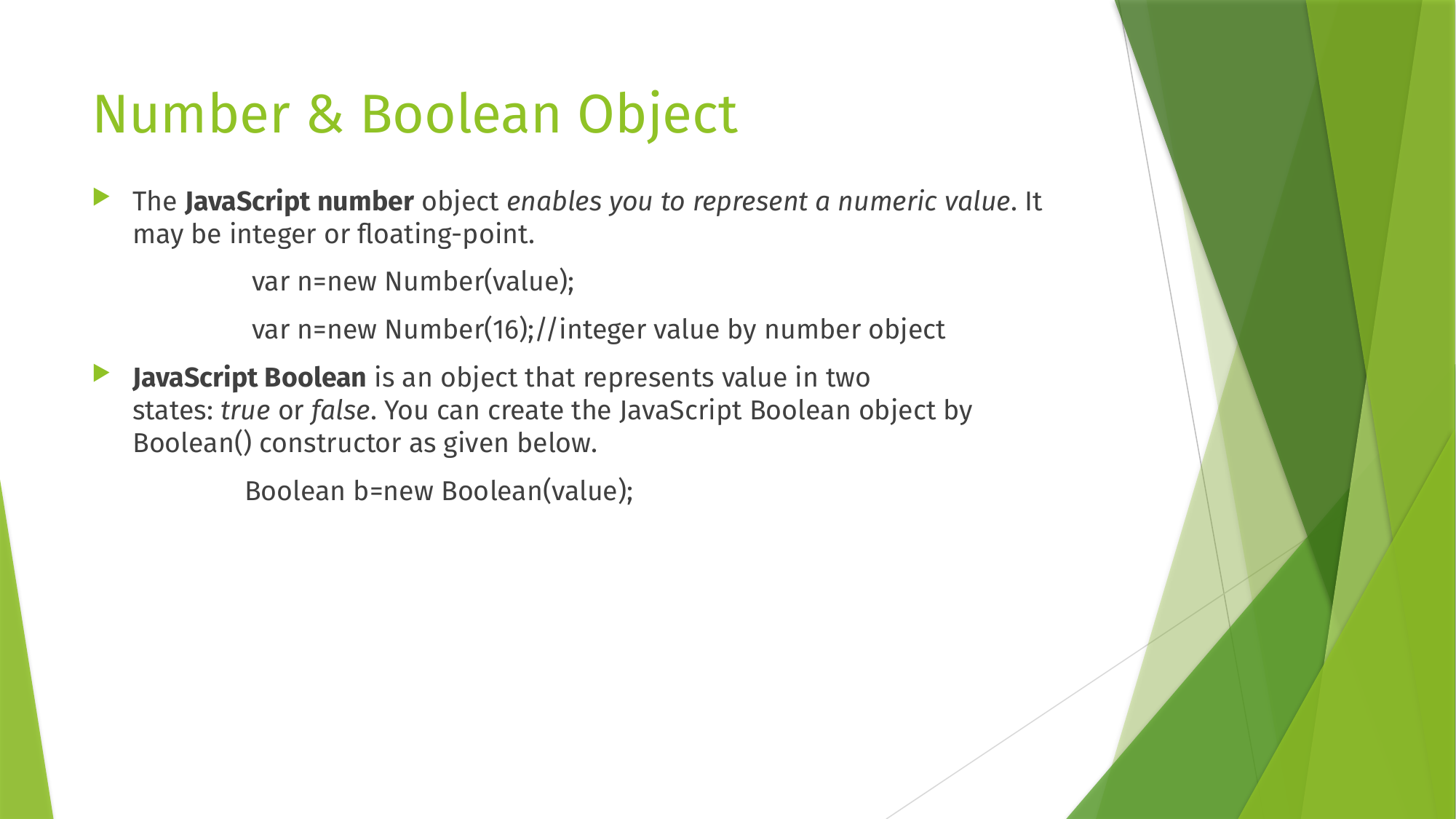

# Number & Boolean Object
The JavaScript number object enables you to represent a numeric value. It may be integer or floating-point.
                      var n=new Number(value);
                      var n=new Number(16);//integer value by number object
JavaScript Boolean is an object that represents value in two states: true or false. You can create the JavaScript Boolean object by Boolean() constructor as given below.
                     Boolean b=new Boolean(value);